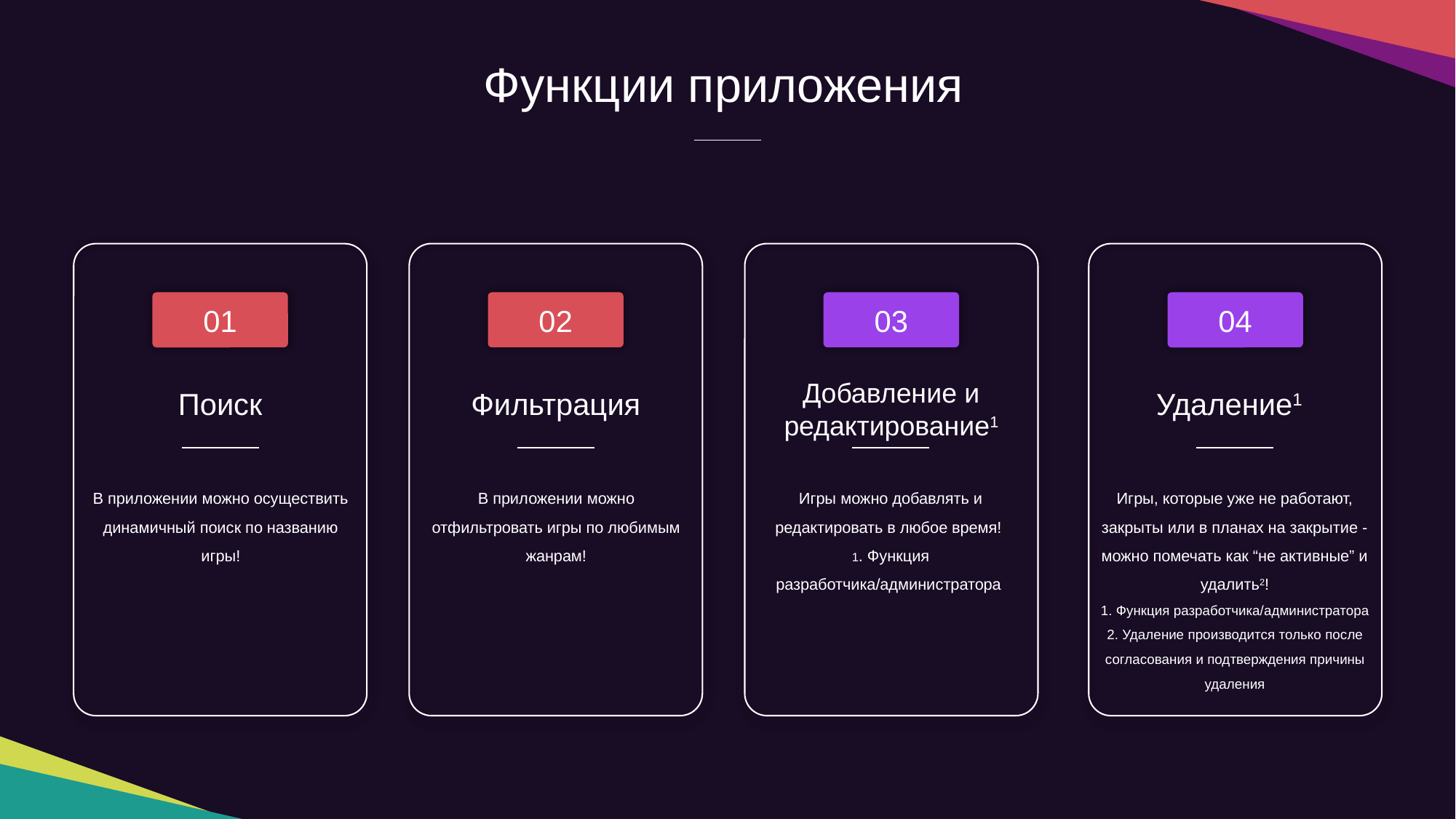

Функции приложения

02
Фильтрация
В приложении можно отфильтровать игры по любимым жанрам!

03
Добавление и редактирование1
Игры можно добавлять и редактировать в любое время!
1. Функция разработчика/администратора

01
Поиск
В приложении можно осуществить динамичный поиск по названию игры!

04
Удаление1
Игры, которые уже не работают, закрыты или в планах на закрытие - можно помечать как “не активные” и удалить2!
1. Функция разработчика/администратора
2. Удаление производится только после согласования и подтверждения причины удаления